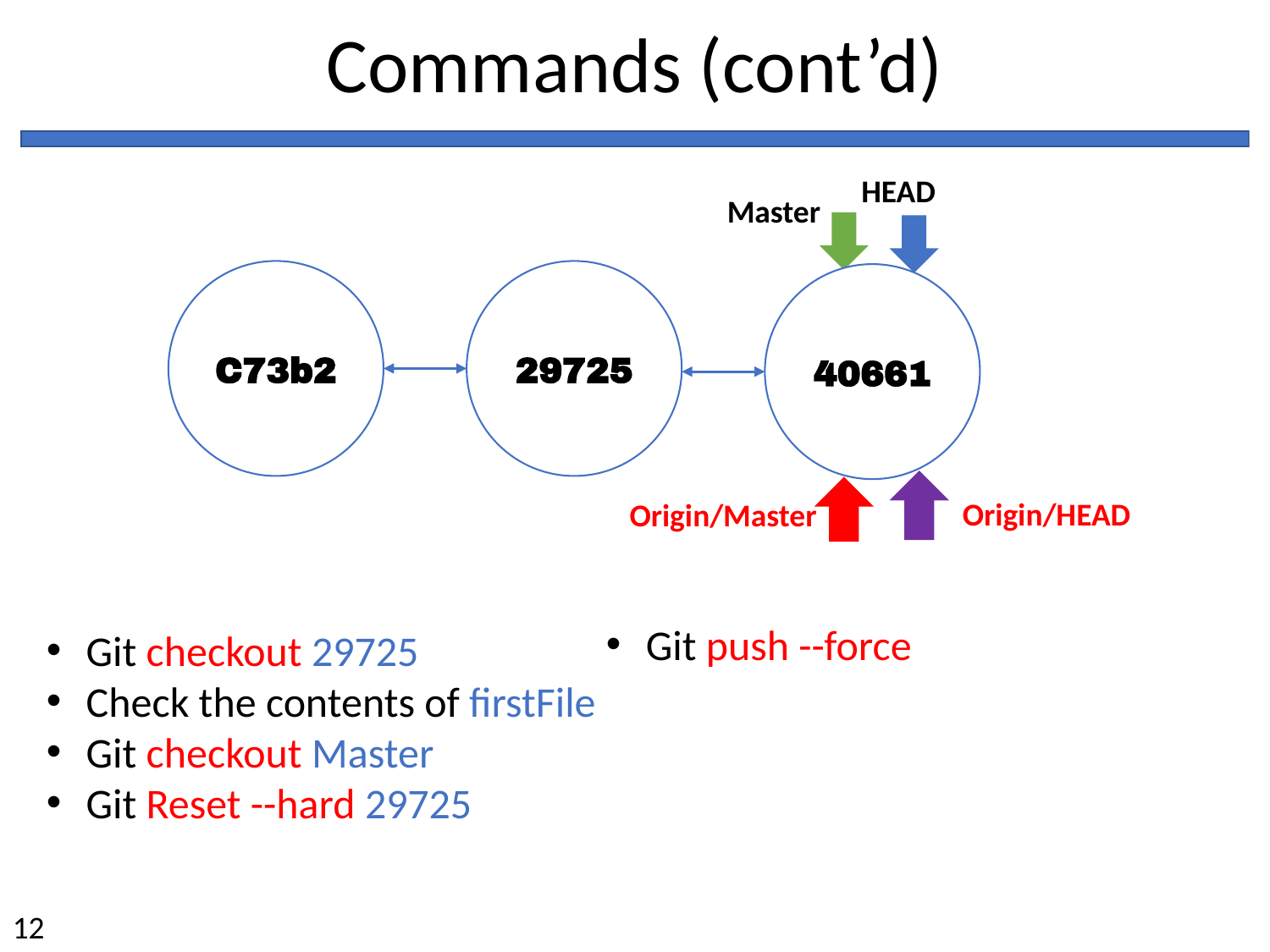

# Commands (cont’d)
HEAD
Master

C73b2
29725
40661

Origin/HEAD
Origin/Master
Git push --force
Git checkout 29725
Check the contents of firstFile
Git checkout Master
Git Reset --hard 29725